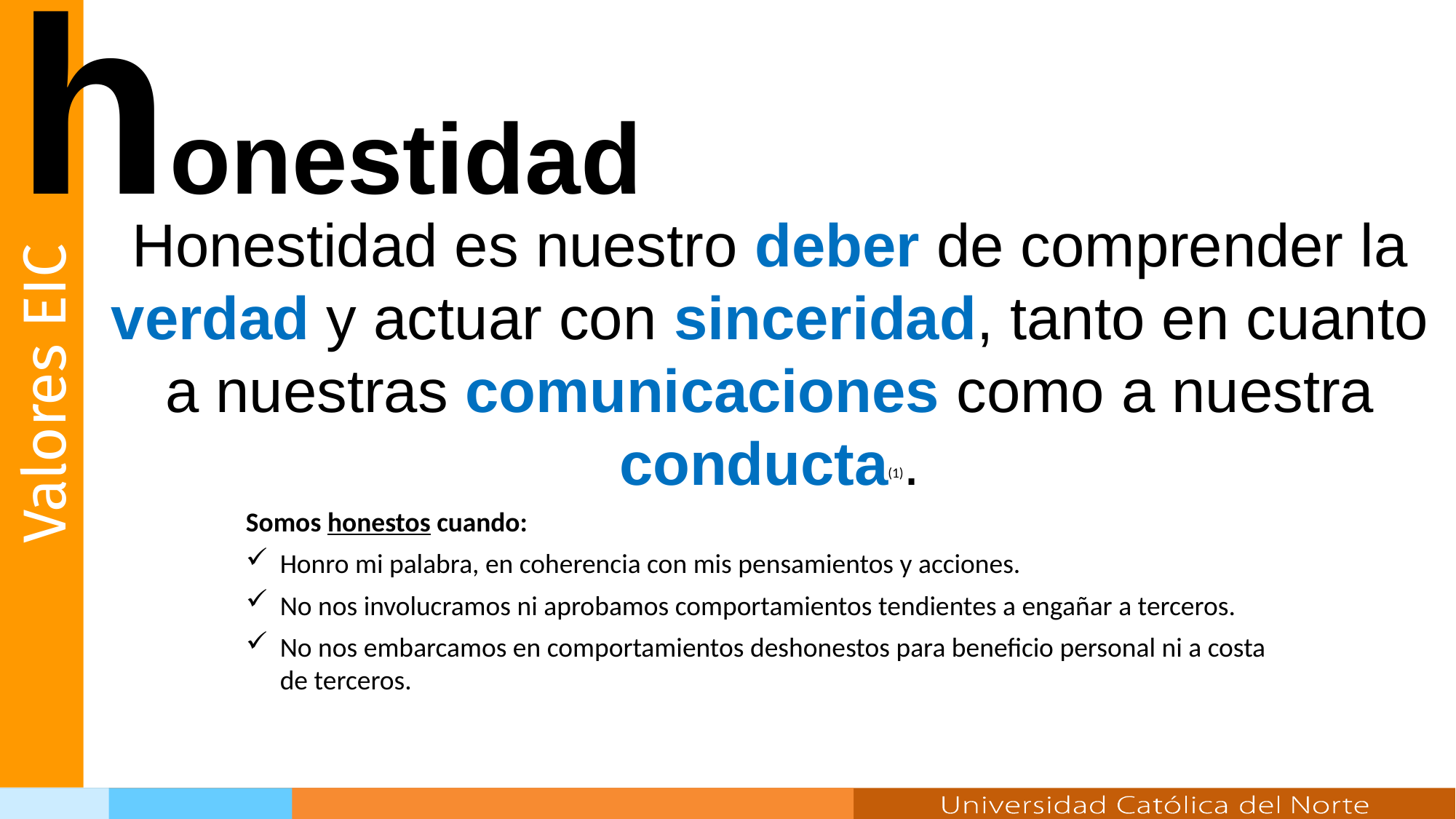

honestidad
Honestidad es nuestro deber de comprender la verdad y actuar con sinceridad, tanto en cuanto a nuestras comunicaciones como a nuestra conducta(1).
Valores EIC
Somos honestos cuando:
Honro mi palabra, en coherencia con mis pensamientos y acciones.
No nos involucramos ni aprobamos comportamientos tendientes a engañar a terceros.
No nos embarcamos en comportamientos deshonestos para beneficio personal ni a costa de terceros.